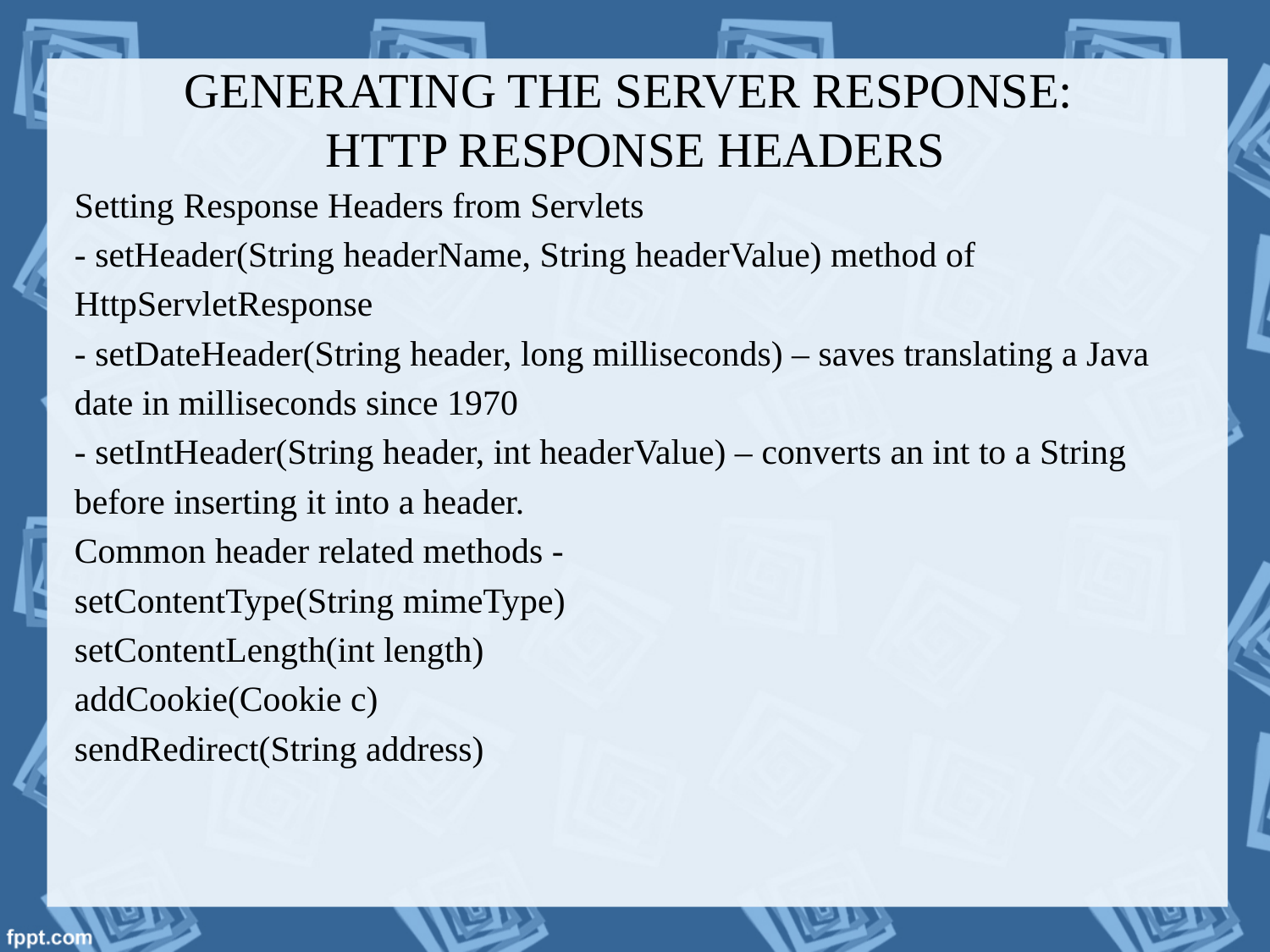

# GENERATING THE SERVER RESPONSE: HTTP RESPONSE HEADERS
Setting Response Headers from Servlets
- setHeader(String headerName, String headerValue) method of
HttpServletResponse
- setDateHeader(String header, long milliseconds) – saves translating a Java
date in milliseconds since 1970
- setIntHeader(String header, int headerValue) – converts an int to a String
before inserting it into a header.
Common header related methods -
setContentType(String mimeType)
setContentLength(int length)
addCookie(Cookie c)
sendRedirect(String address)